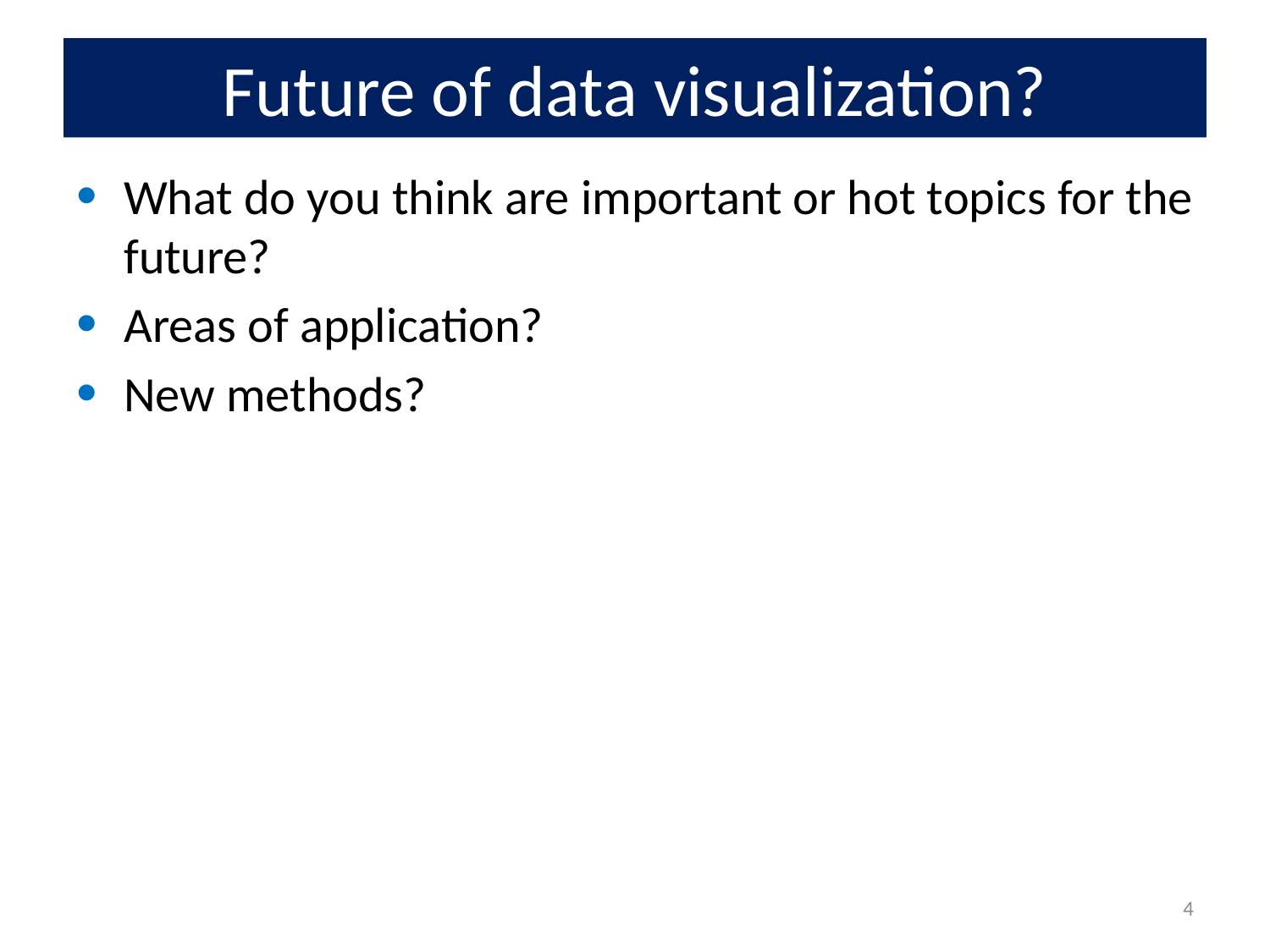

# Future of data visualization?
What do you think are important or hot topics for the future?
Areas of application?
New methods?
4